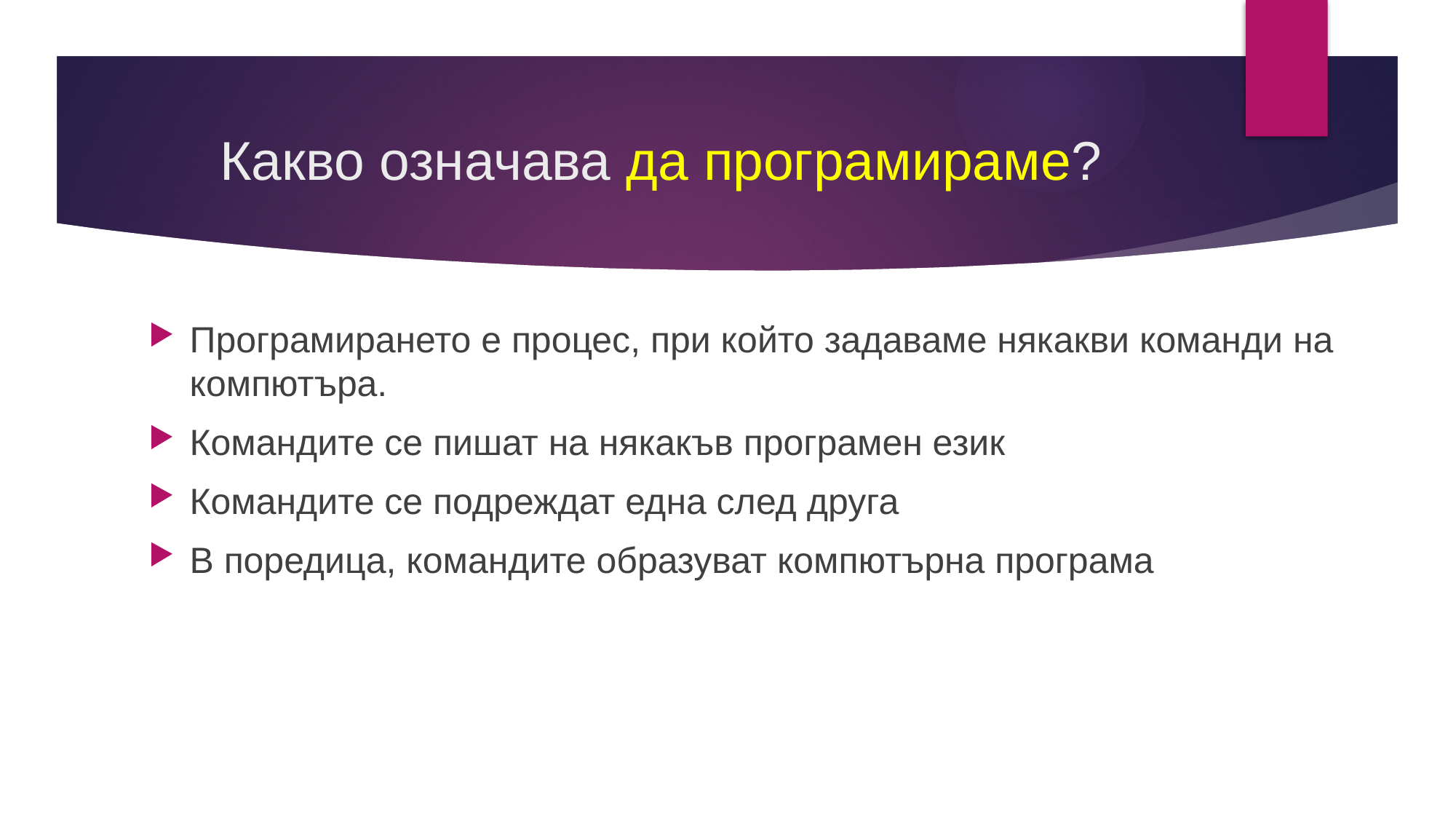

# Какво означава да програмираме?
Програмирането е процес, при който задаваме някакви команди на компютъра.
Командите се пишат на някакъв програмен език
Командите се подреждат една след друга
В поредица, командите образуват компютърна програма